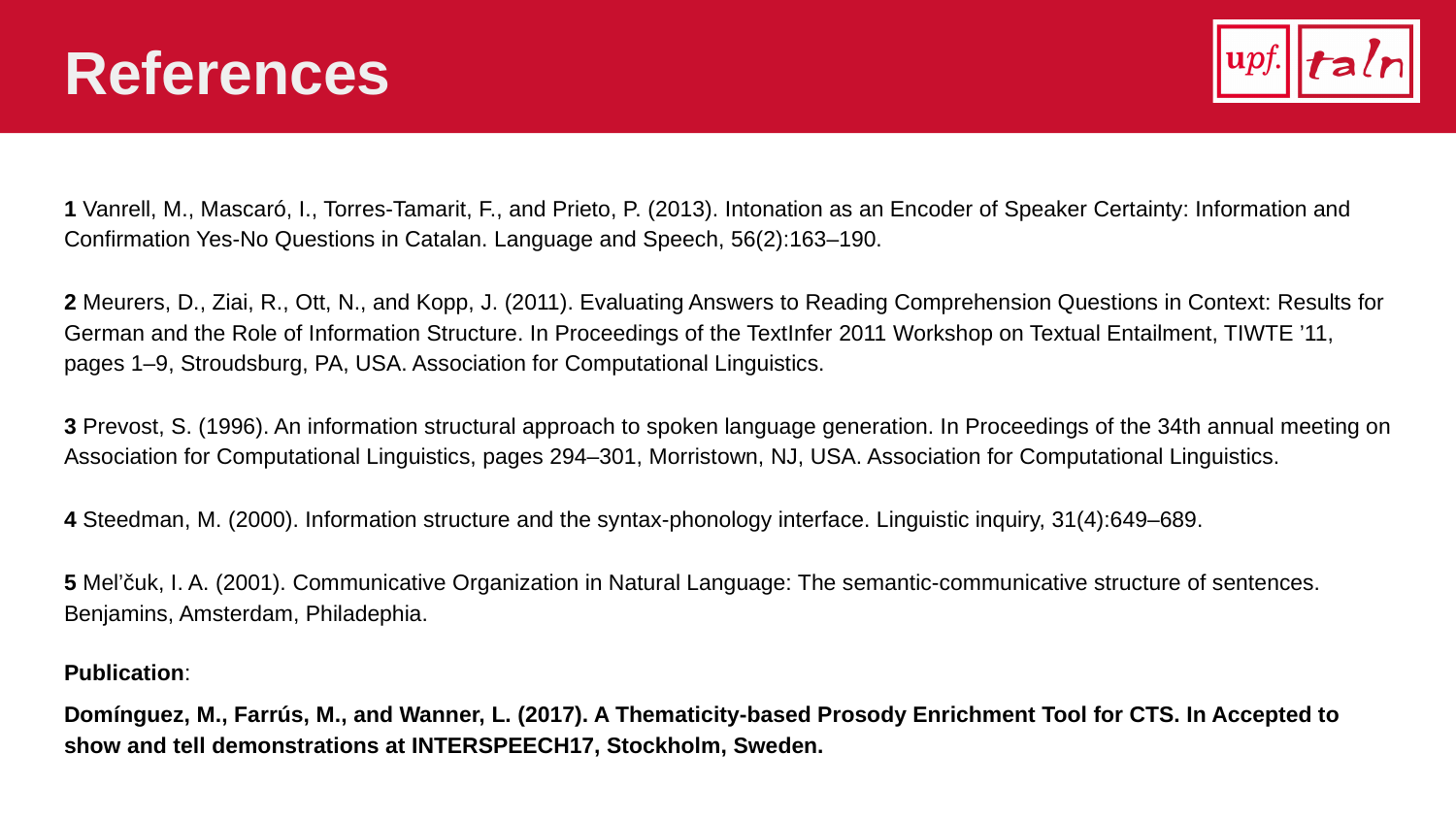

# References
1 Vanrell, M., Mascaró, I., Torres-Tamarit, F., and Prieto, P. (2013). Intonation as an Encoder of Speaker Certainty: Information and Confirmation Yes-No Questions in Catalan. Language and Speech, 56(2):163–190.
2 Meurers, D., Ziai, R., Ott, N., and Kopp, J. (2011). Evaluating Answers to Reading Comprehension Questions in Context: Results for German and the Role of Information Structure. In Proceedings of the TextInfer 2011 Workshop on Textual Entailment, TIWTE ’11, pages 1–9, Stroudsburg, PA, USA. Association for Computational Linguistics.
3 Prevost, S. (1996). An information structural approach to spoken language generation. In Proceedings of the 34th annual meeting on Association for Computational Linguistics, pages 294–301, Morristown, NJ, USA. Association for Computational Linguistics.
4 Steedman, M. (2000). Information structure and the syntax-phonology interface. Linguistic inquiry, 31(4):649–689.
5 Mel’čuk, I. A. (2001). Communicative Organization in Natural Language: The semantic-communicative structure of sentences. Benjamins, Amsterdam, Philadephia.
Publication:
Domínguez, M., Farrús, M., and Wanner, L. (2017). A Thematicity-based Prosody Enrichment Tool for CTS. In Accepted to show and tell demonstrations at INTERSPEECH17, Stockholm, Sweden.